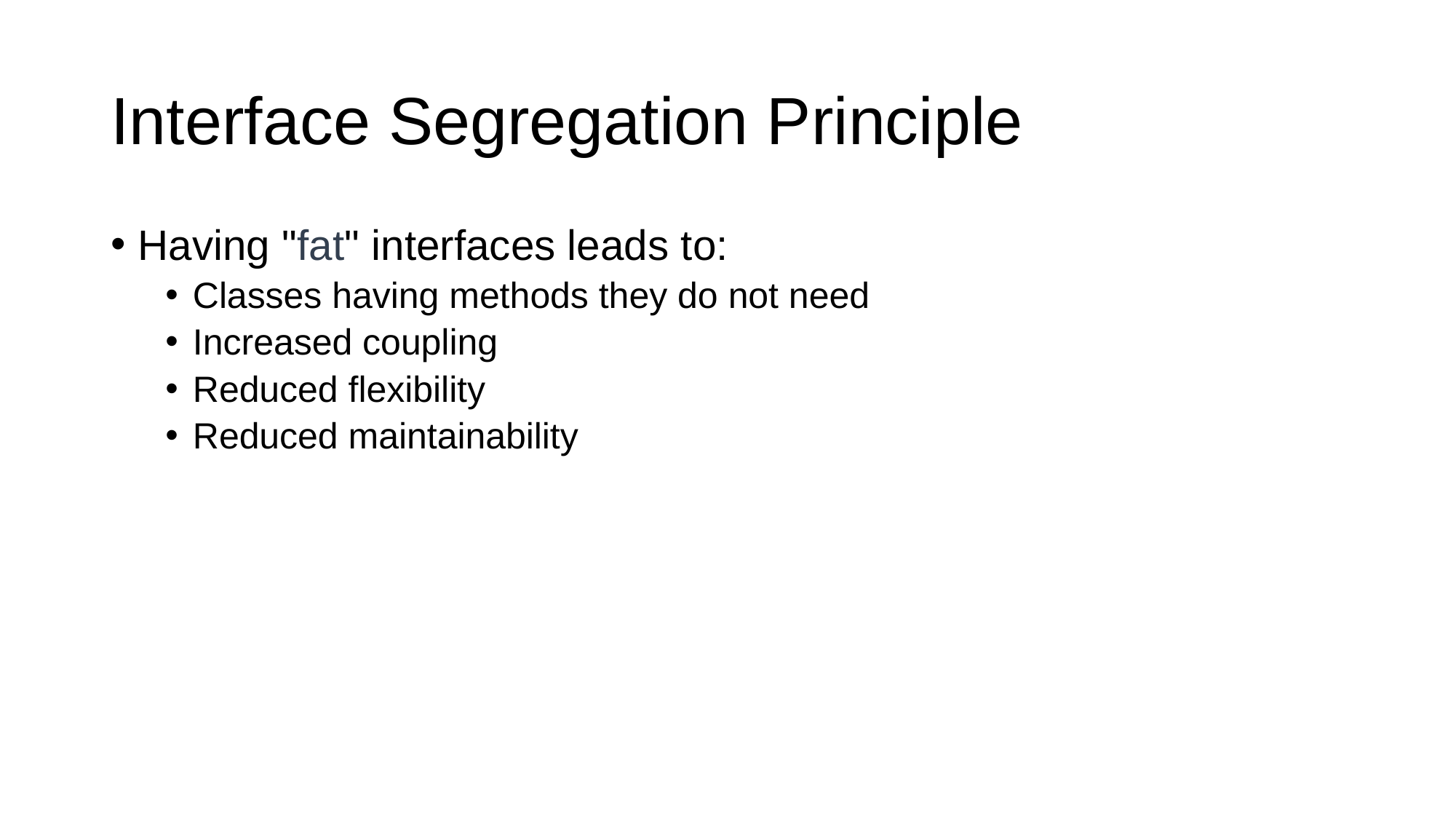

# Interface Segregation Principle
Having "fat" interfaces leads to:
Classes having methods they do not need
Increased coupling
Reduced flexibility
Reduced maintainability